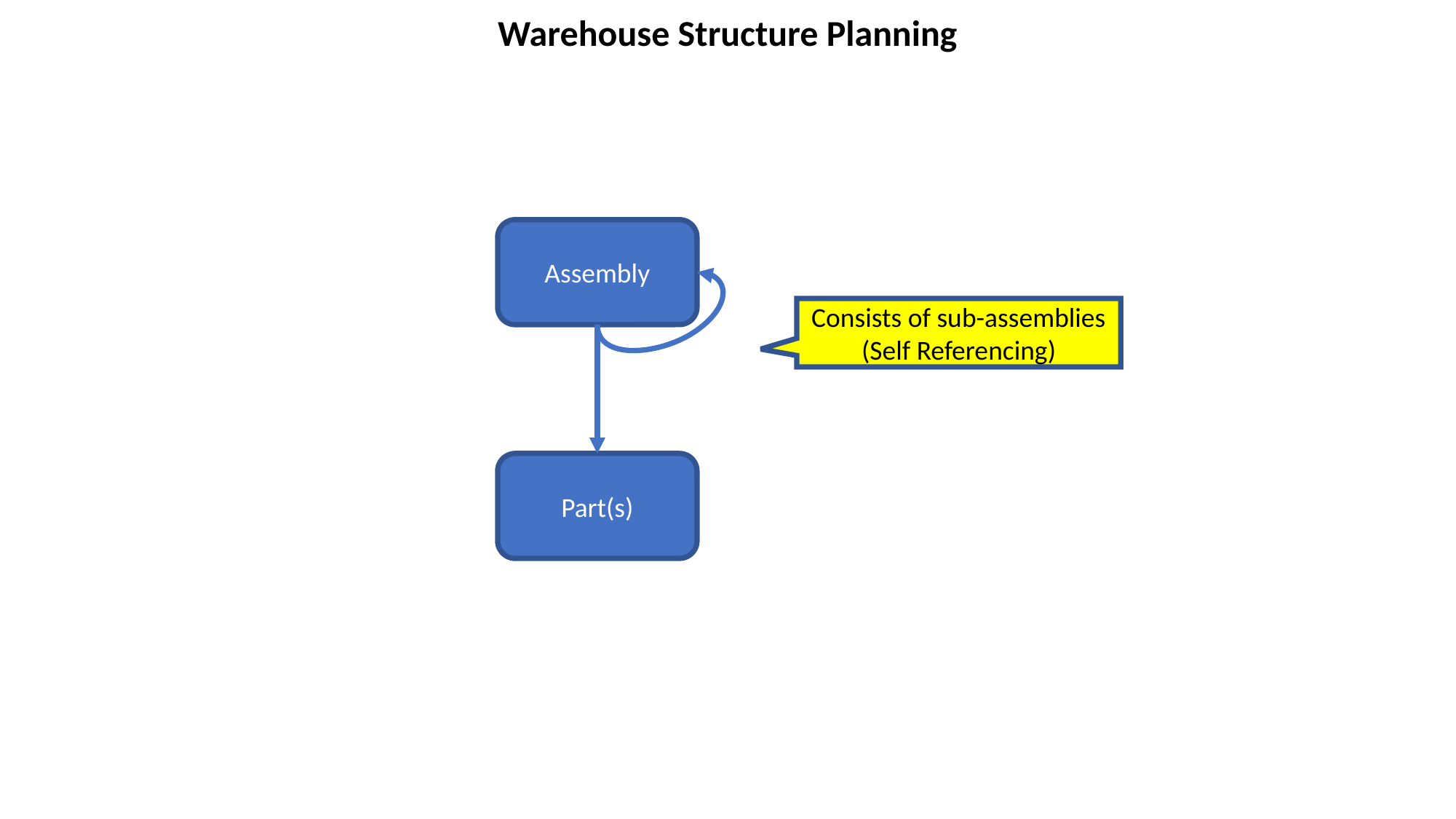

Warehouse Structure Planning
Assembly
Consists of sub-assemblies
(Self Referencing)
Part(s)